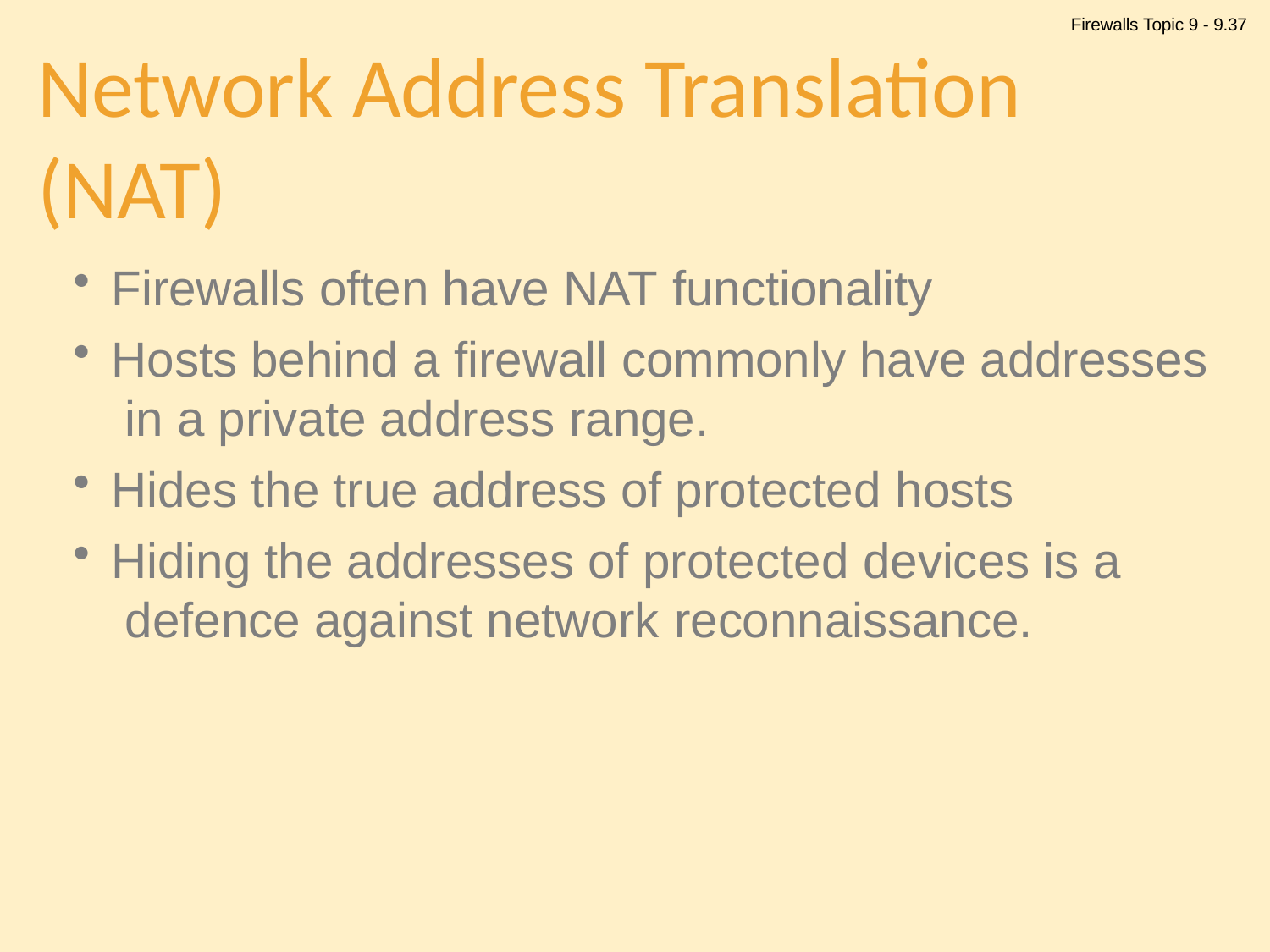

Firewalls Topic 9 - 9.37
# Network Address Translation (NAT)
Firewalls often have NAT functionality
Hosts behind a firewall commonly have addresses  in a private address range.
Hides the true address of protected hosts
Hiding the addresses of protected devices is a  defence against network reconnaissance.